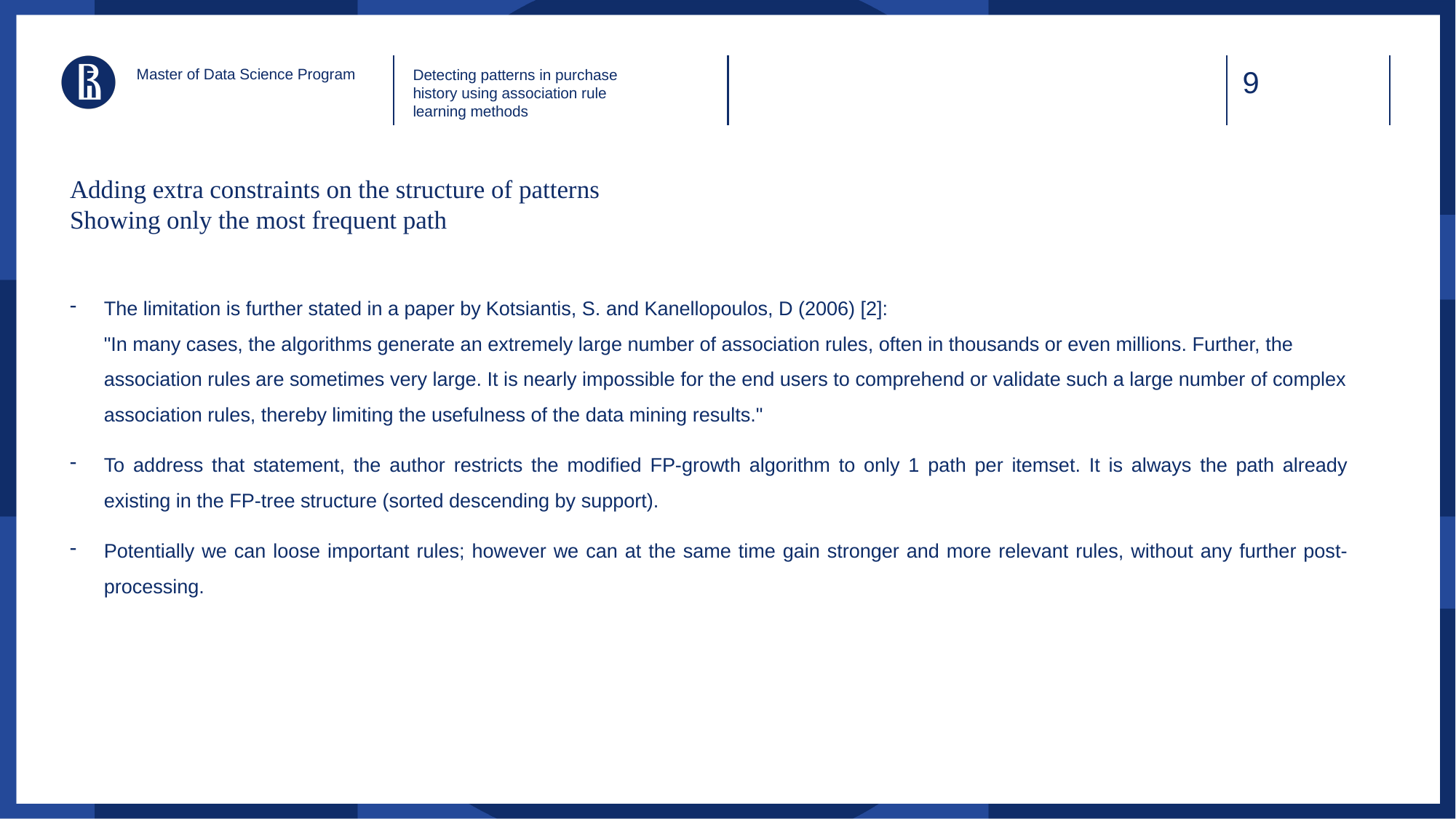

Master of Data Science Program

Detecting patterns in purchase history using association rule learning methods

# Adding extra constraints on the structure of patterns Showing only the most frequent path
The limitation is further stated in a paper by Kotsiantis, S. and Kanellopoulos, D (2006) [2]:
"In many cases, the algorithms generate an extremely large number of association rules, often in thousands or even millions. Further, the association rules are sometimes very large. It is nearly impossible for the end users to comprehend or validate such a large number of complex association rules, thereby limiting the usefulness of the data mining results."
To address that statement, the author restricts the modified FP-growth algorithm to only 1 path per itemset. It is always the path already existing in the FP-tree structure (sorted descending by support).
Potentially we can loose important rules; however we can at the same time gain stronger and more relevant rules, without any further post-processing.